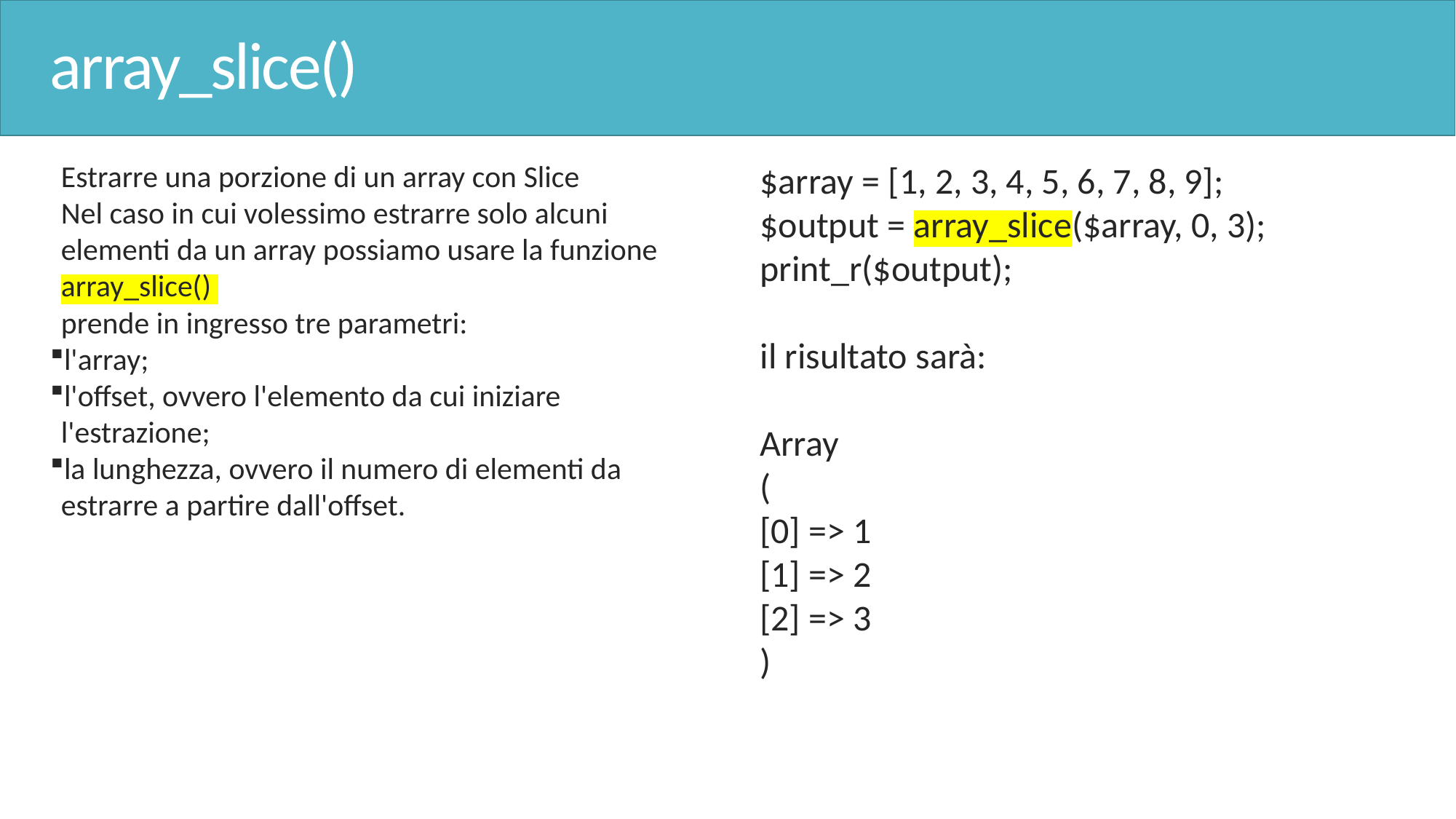

# array_slice()
Estrarre una porzione di un array con Slice
Nel caso in cui volessimo estrarre solo alcuni elementi da un array possiamo usare la funzione array_slice()
prende in ingresso tre parametri:
l'array;
l'offset, ovvero l'elemento da cui iniziare l'estrazione;
la lunghezza, ovvero il numero di elementi da estrarre a partire dall'offset.
$array = [1, 2, 3, 4, 5, 6, 7, 8, 9];
$output = array_slice($array, 0, 3);
print_r($output);
il risultato sarà:
Array
(
[0] => 1
[1] => 2
[2] => 3
)